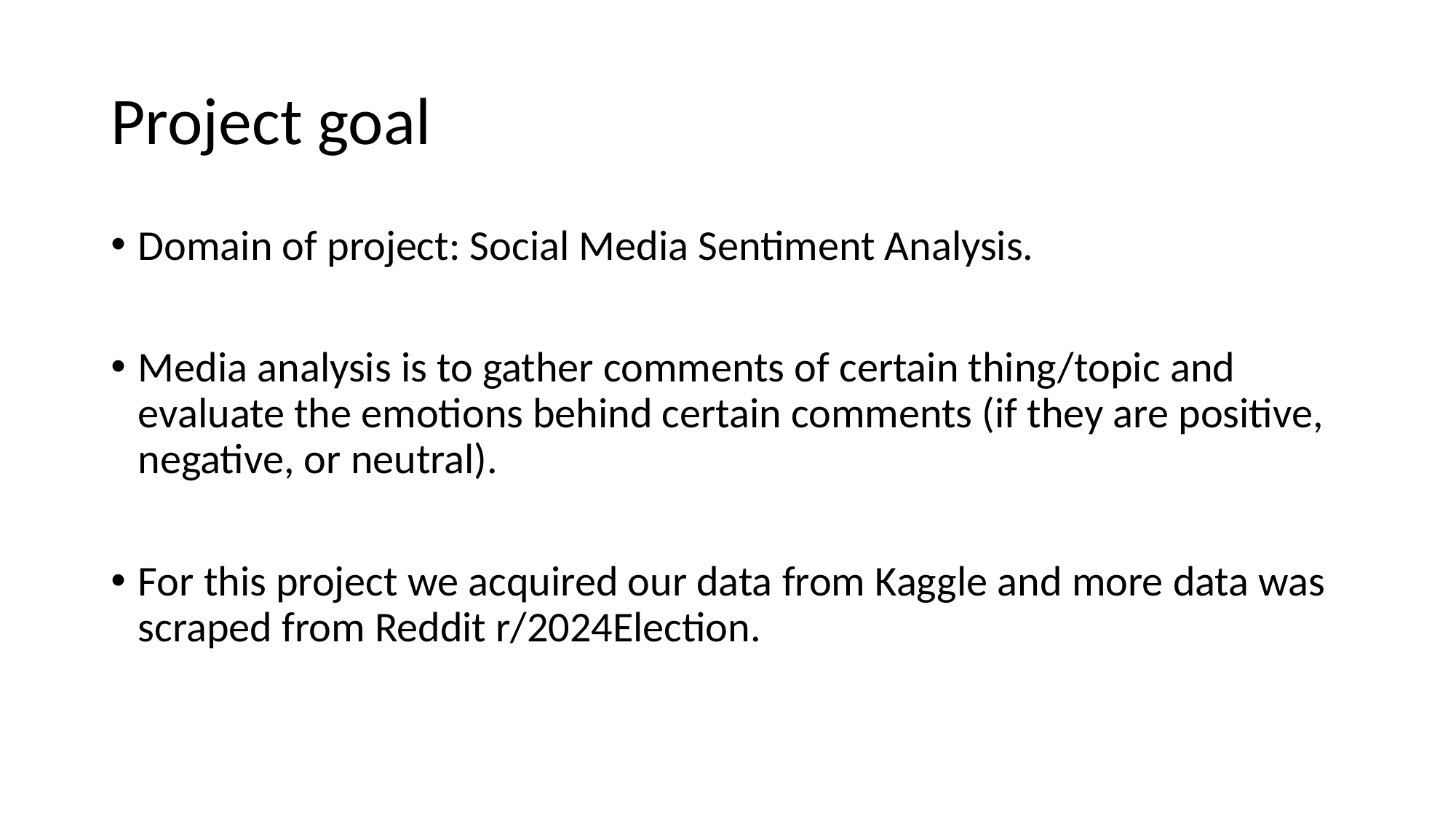

# Project goal
Domain of project: Social Media Sentiment Analysis.

Media analysis is to gather comments of certain thing/topic and evaluate the emotions behind certain comments (if they are positive, negative, or neutral).

For this project we acquired our data from Kaggle and more data was scraped from Reddit r/2024Election.